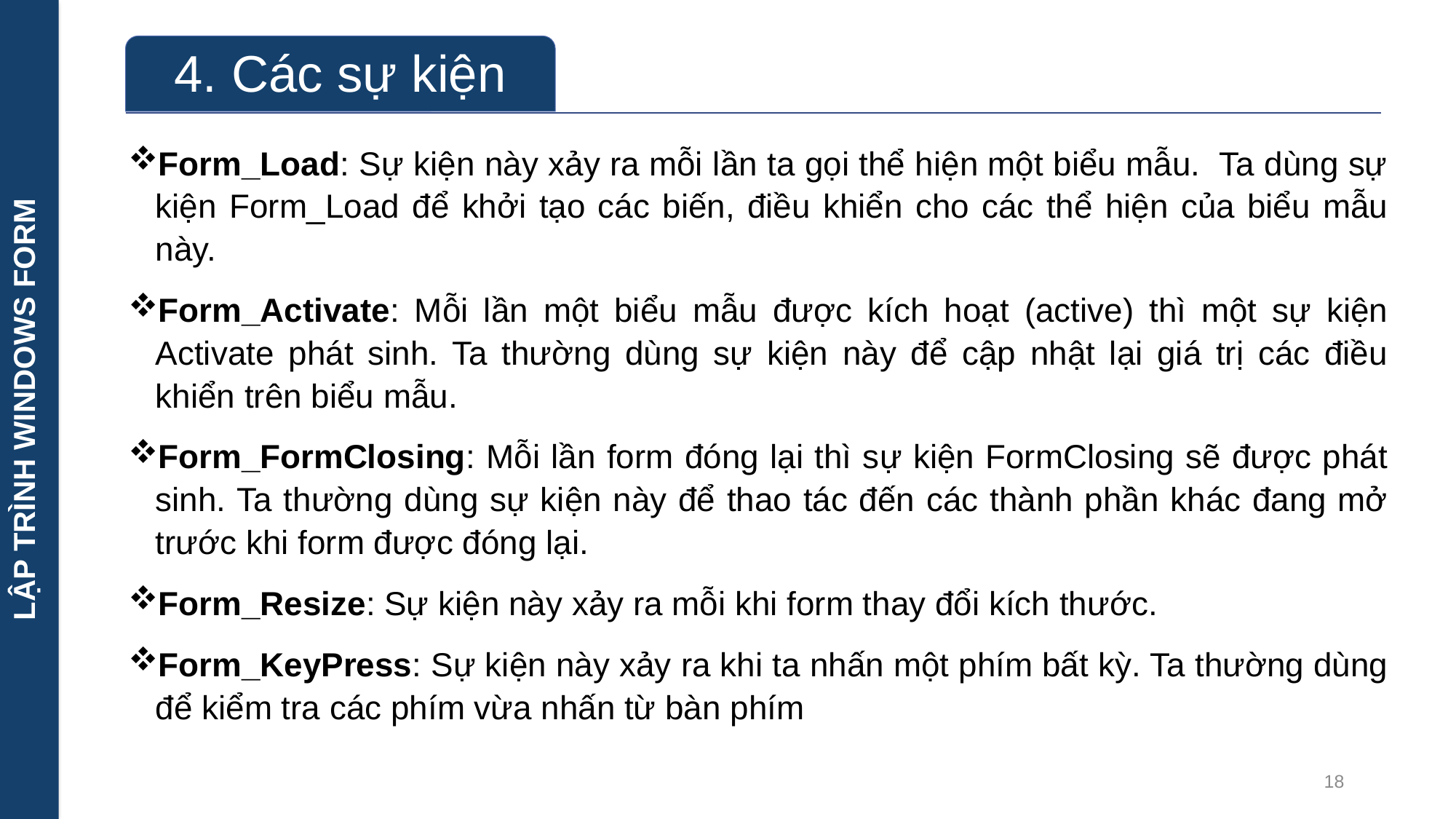

LẬP TRÌNH WINDOWS FORM
4. Các sự kiện
Form_Load: Sự kiện này xảy ra mỗi lần ta gọi thể hiện một biểu mẫu.  Ta dùng sự kiện Form_Load để khởi tạo các biến, điều khiển cho các thể hiện của biểu mẫu này.
Form_Activate: Mỗi lần một biểu mẫu được kích hoạt (active) thì một sự kiện Activate phát sinh. Ta thường dùng sự kiện này để cập nhật lại giá trị các điều khiển trên biểu mẫu.
Form_FormClosing: Mỗi lần form đóng lại thì sự kiện FormClosing sẽ được phát sinh. Ta thường dùng sự kiện này để thao tác đến các thành phần khác đang mở trước khi form được đóng lại.
Form_Resize: Sự kiện này xảy ra mỗi khi form thay đổi kích thước.
Form_KeyPress: Sự kiện này xảy ra khi ta nhấn một phím bất kỳ. Ta thường dùng để kiểm tra các phím vừa nhấn từ bàn phím

18